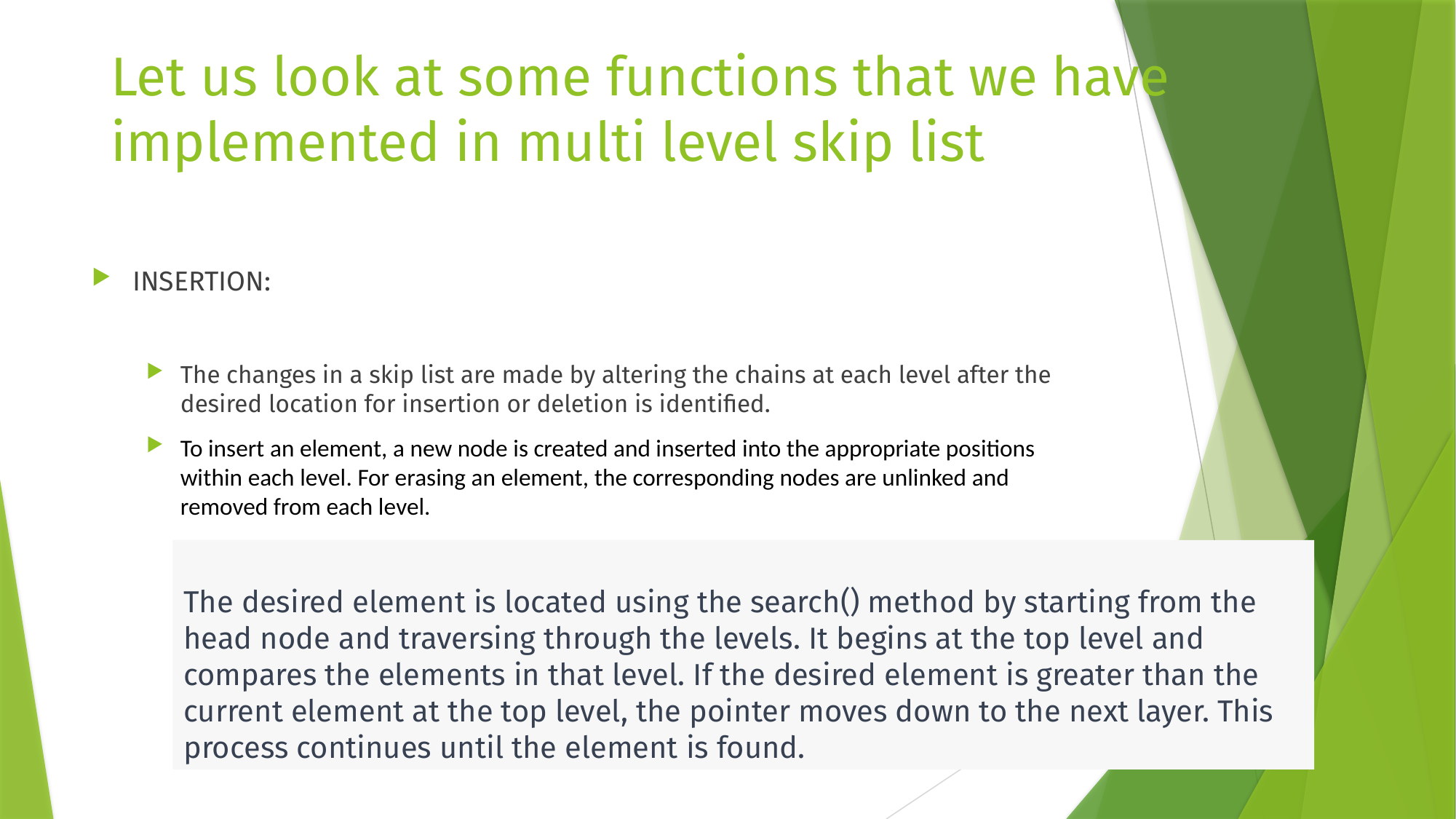

# Let us look at some functions that we have implemented in multi level skip list
INSERTION:

The changes in a skip list are made by altering the chains at each level after the desired location for insertion or deletion is identified.
To insert an element, a new node is created and inserted into the appropriate positions within each level. For erasing an element, the corresponding nodes are unlinked and removed from each level.

The desired element is located using the search() method by starting from the head node and traversing through the levels. It begins at the top level and compares the elements in that level. If the desired element is greater than the current element at the top level, the pointer moves down to the next layer. This process continues until the element is found.